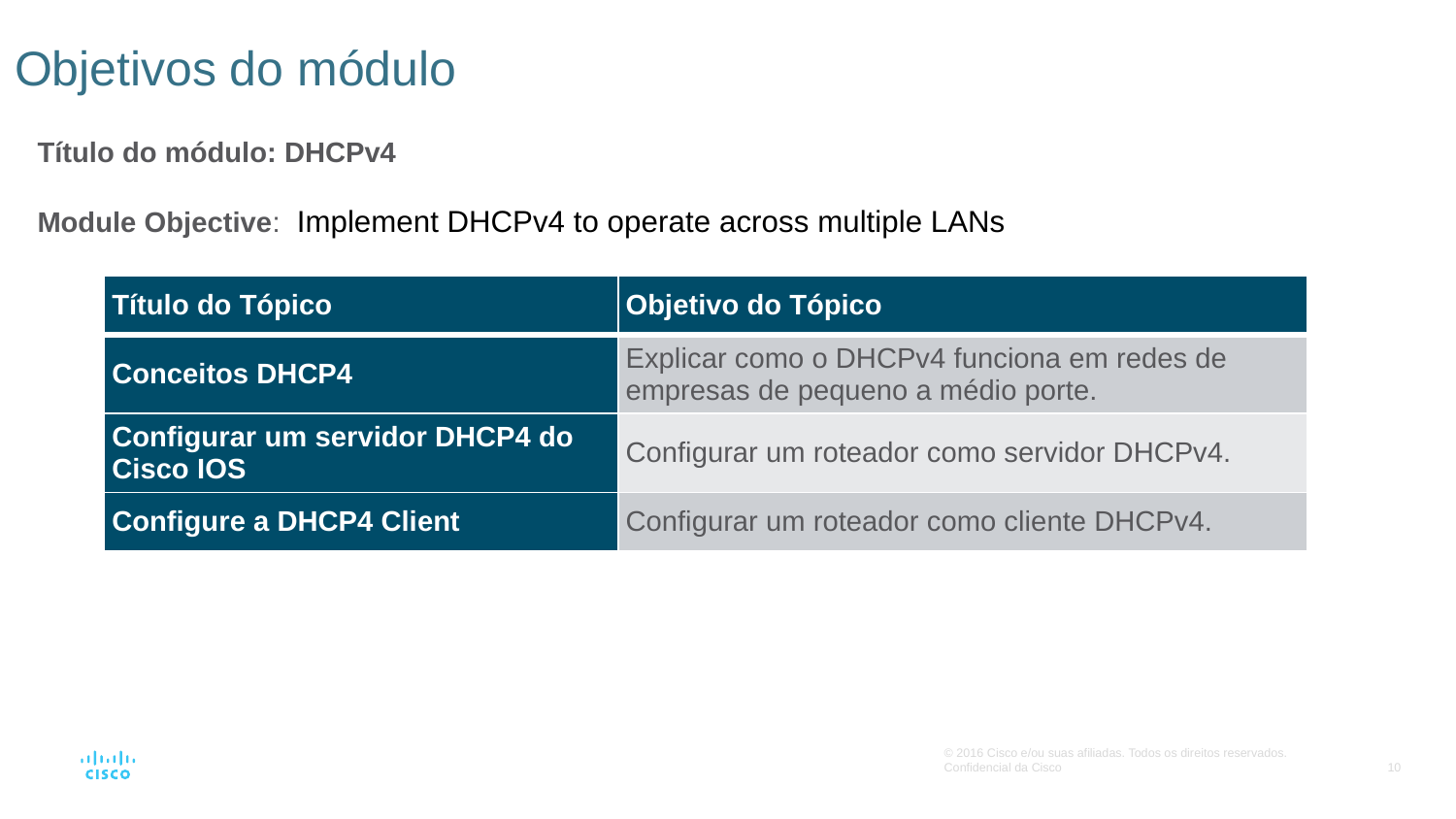

# Objetivos do módulo
Título do módulo: DHCPv4

Module Objective:  Implement DHCPv4 to operate across multiple LANs
| Título do Tópico | Objetivo do Tópico |
| --- | --- |
| Conceitos DHCP4 | Explicar como o DHCPv4 funciona em redes de empresas de pequeno a médio porte. |
| Configurar um servidor DHCP4 do Cisco IOS | Configurar um roteador como servidor DHCPv4. |
| Configure a DHCP4 Client | Configurar um roteador como cliente DHCPv4. |